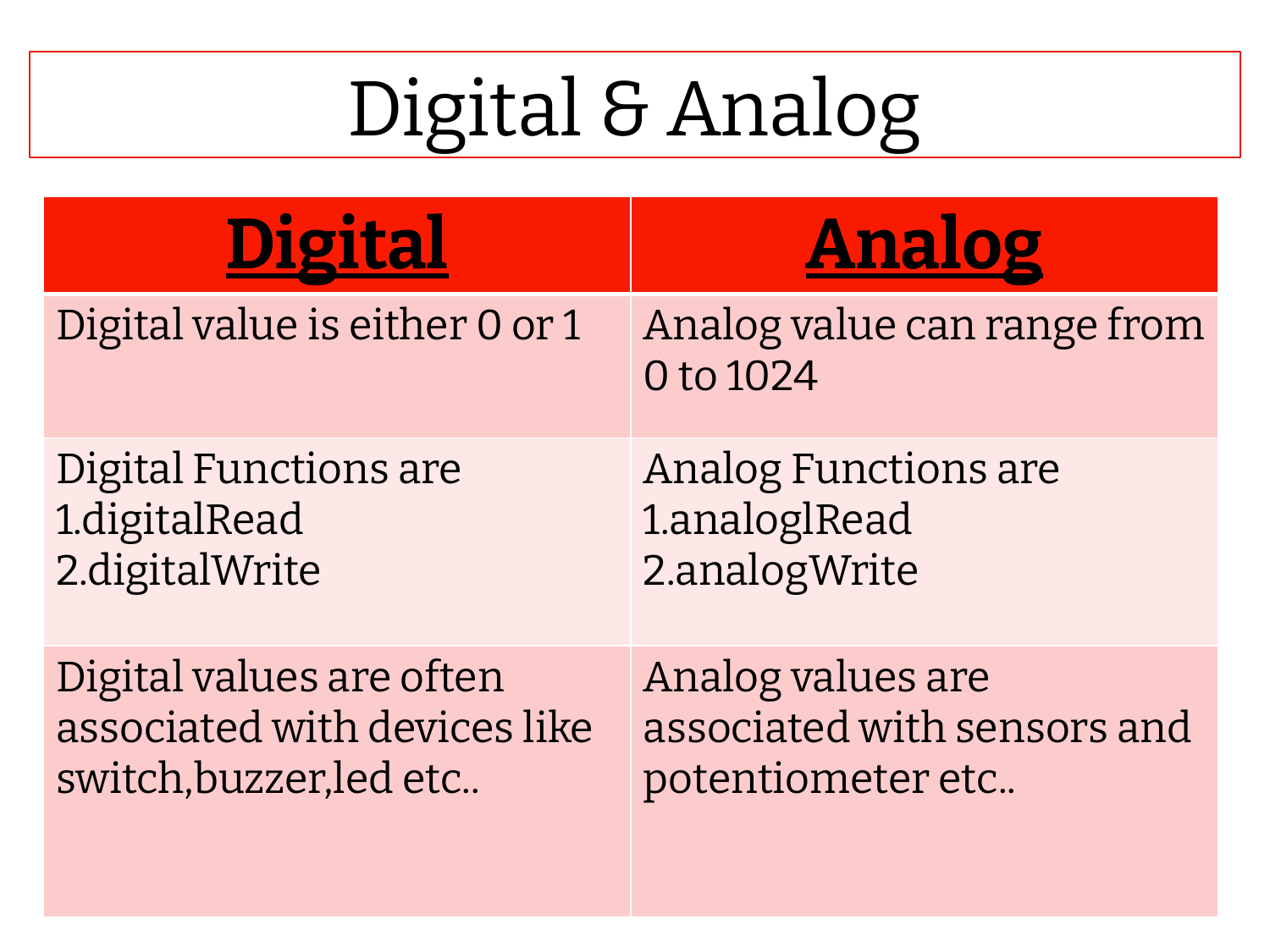

Digital & Analog
| Digital | Analog |
| --- | --- |
| Digital value is either 0 or 1 | Analog value can range from 0 to 1024 |
| Digital Functions are 1.digitalRead 2.digitalWrite | Analog Functions are 1.analoglRead 2.analogWrite |
| Digital values are often associated with devices like switch,buzzer,led etc.. | Analog values are associated with sensors and potentiometer etc.. |